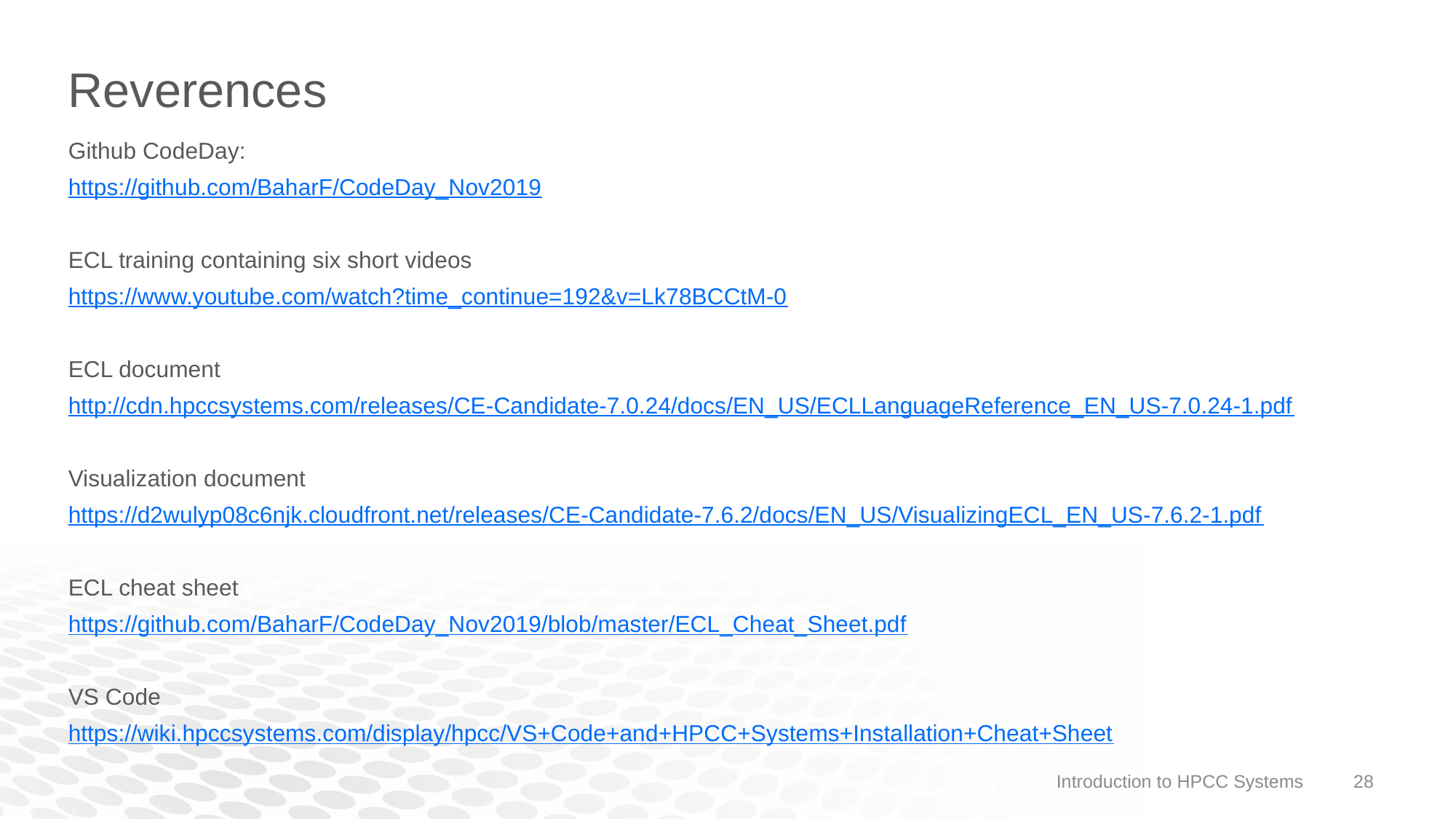

# Reverences
Github CodeDay:
https://github.com/BaharF/CodeDay_Nov2019

ECL training containing six short videos
https://www.youtube.com/watch?time_continue=192&v=Lk78BCCtM-0

ECL document
http://cdn.hpccsystems.com/releases/CE-Candidate-7.0.24/docs/EN_US/ECLLanguageReference_EN_US-7.0.24-1.pdf

Visualization document
https://d2wulyp08c6njk.cloudfront.net/releases/CE-Candidate-7.6.2/docs/EN_US/VisualizingECL_EN_US-7.6.2-1.pdf

ECL cheat sheet
https://github.com/BaharF/CodeDay_Nov2019/blob/master/ECL_Cheat_Sheet.pdf

VS Code
https://wiki.hpccsystems.com/display/hpcc/VS+Code+and+HPCC+Systems+Installation+Cheat+Sheet
Introduction to HPCC Systems
28